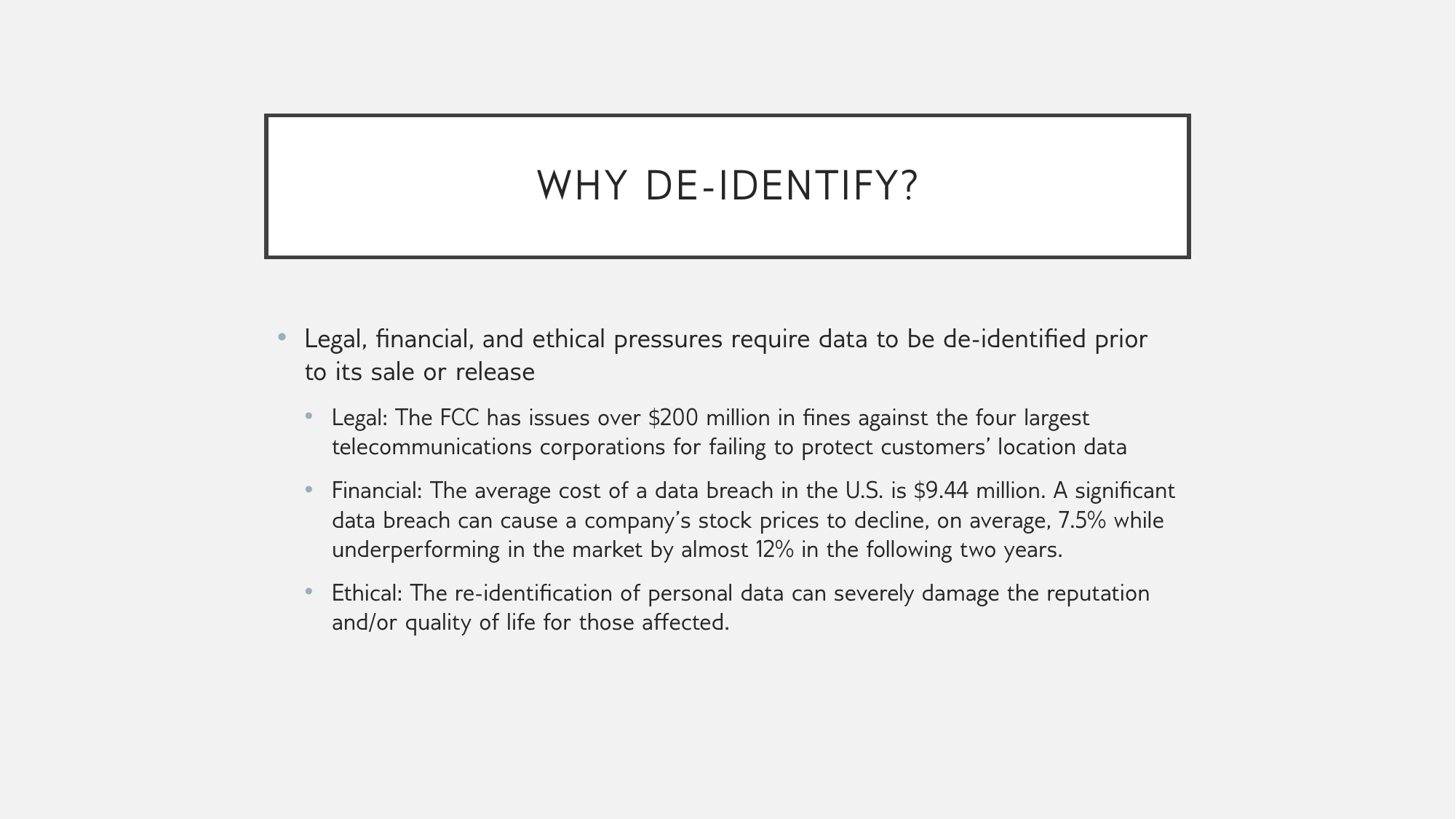

# Why De-identify?
Legal, financial, and ethical pressures require data to be de-identified prior to its sale or release
Legal: The FCC has issues over $200 million in fines against the four largest telecommunications corporations for failing to protect customers’ location data
Financial: The average cost of a data breach in the U.S. is $9.44 million. A significant data breach can cause a company’s stock prices to decline, on average, 7.5% while underperforming in the market by almost 12% in the following two years.
Ethical: The re-identification of personal data can severely damage the reputation and/or quality of life for those affected.